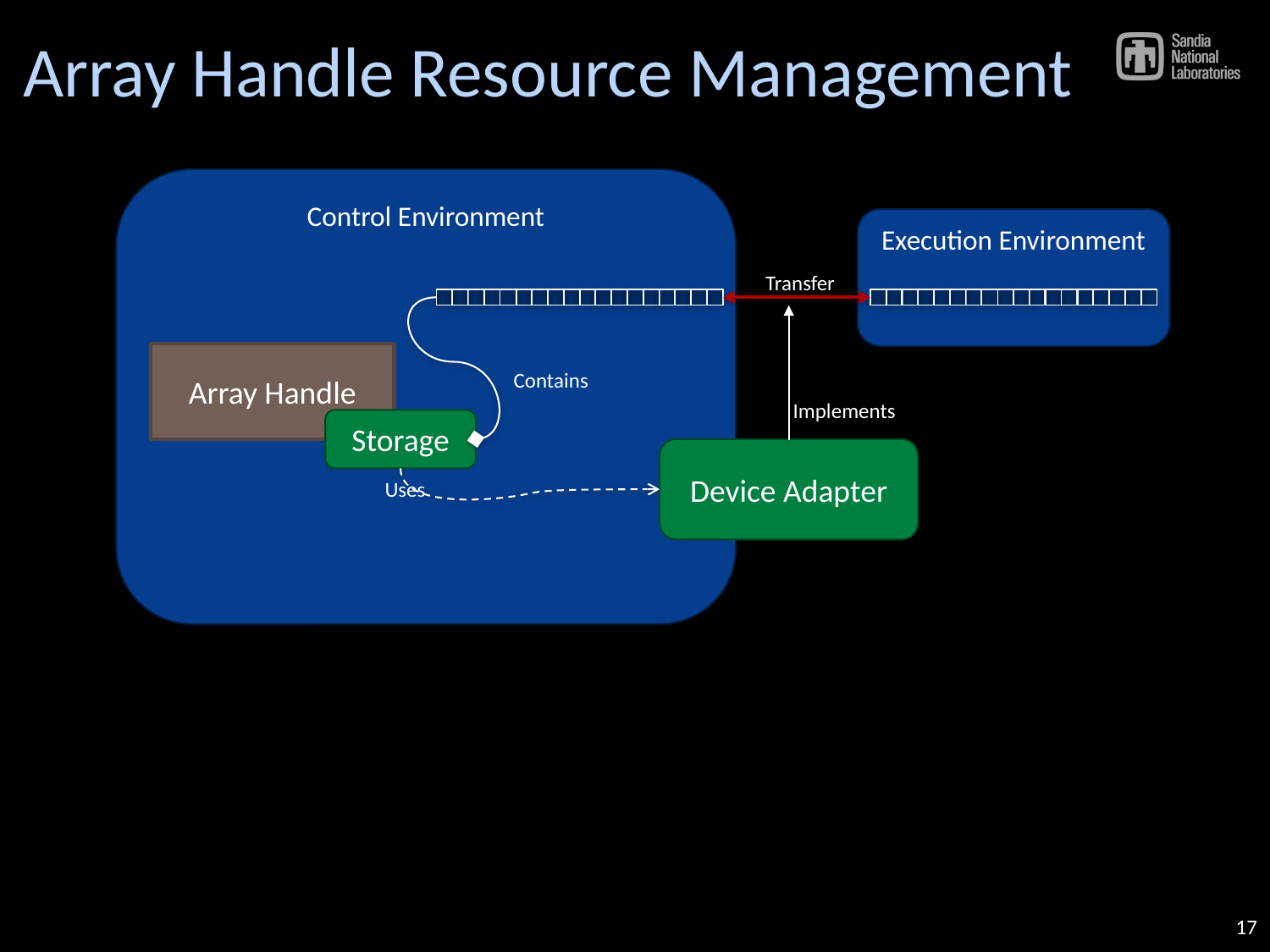

# Array Handle Resource Management
Control Environment
Execution Environment

Transfer

Array Handle
Contains
Implements
Storage
Device Adapter
Uses
17